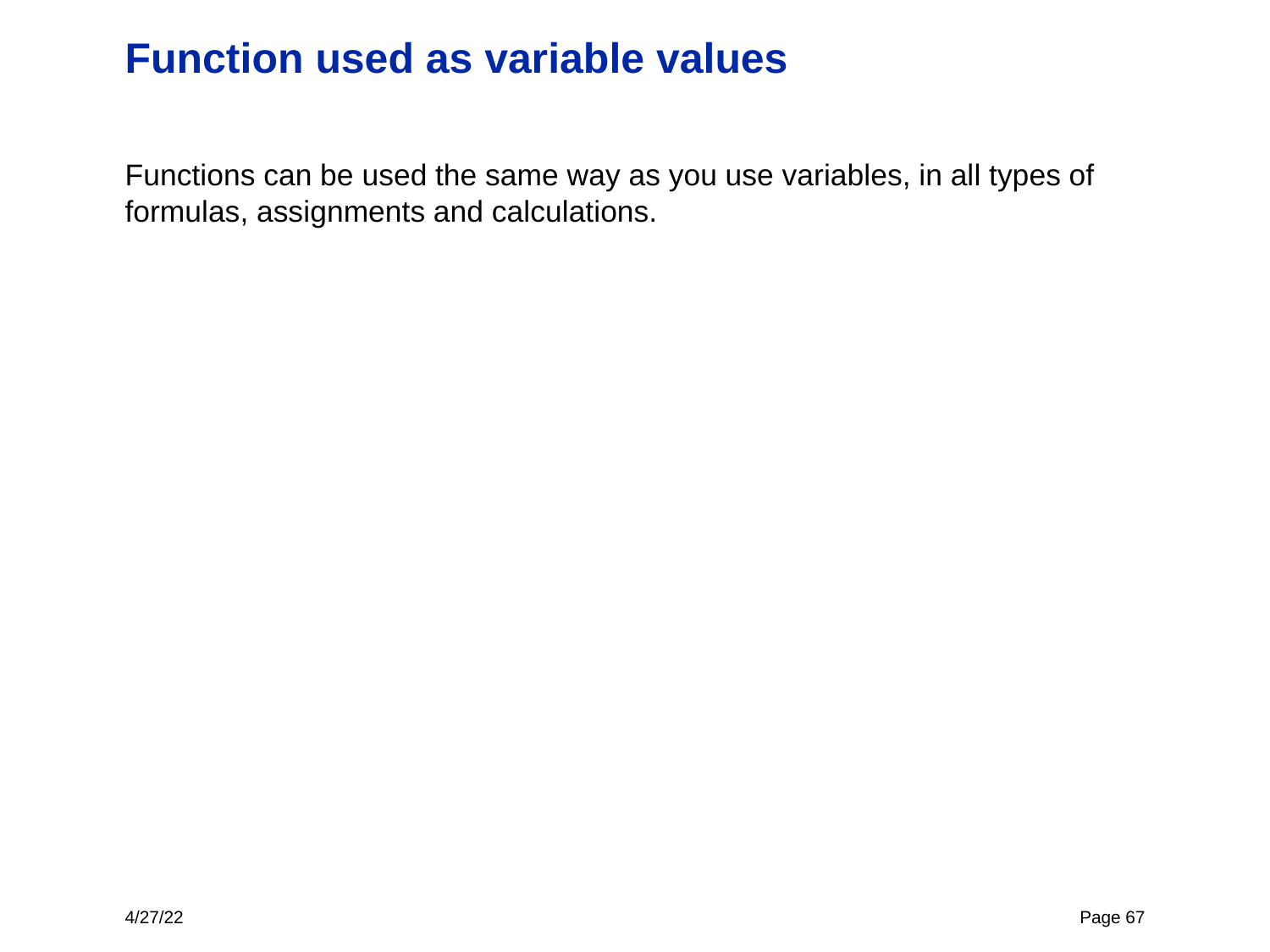

# Function used as variable values
Functions can be used the same way as you use variables, in all types of formulas, assignments and calculations.

4/27/22

Page 67